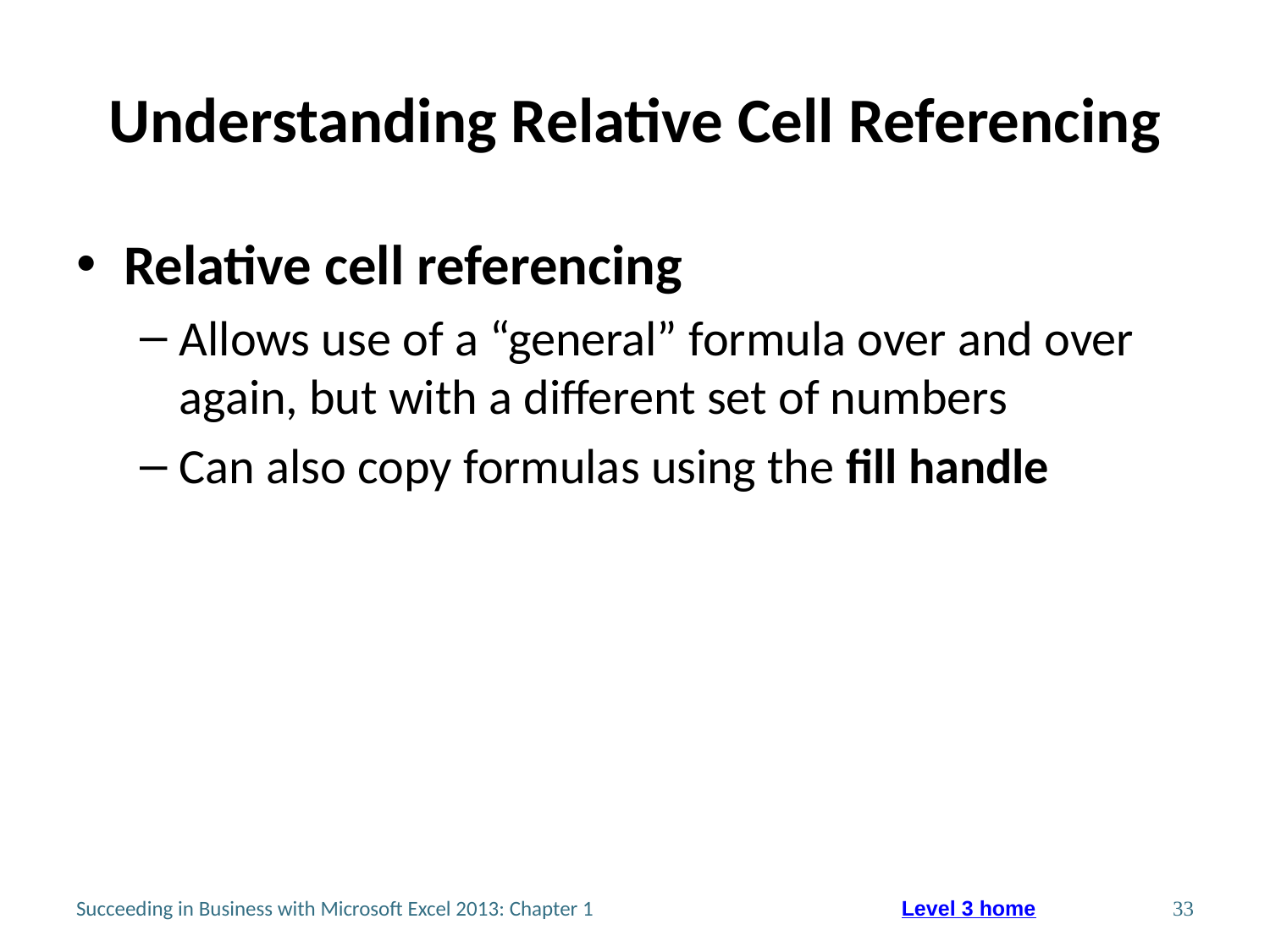

# Understanding Relative Cell Referencing
Relative cell referencing
Allows use of a “general” formula over and over again, but with a different set of numbers
Can also copy formulas using the fill handle
Succeeding in Business with Microsoft Excel 2013: Chapter 1
33
Level 3 home